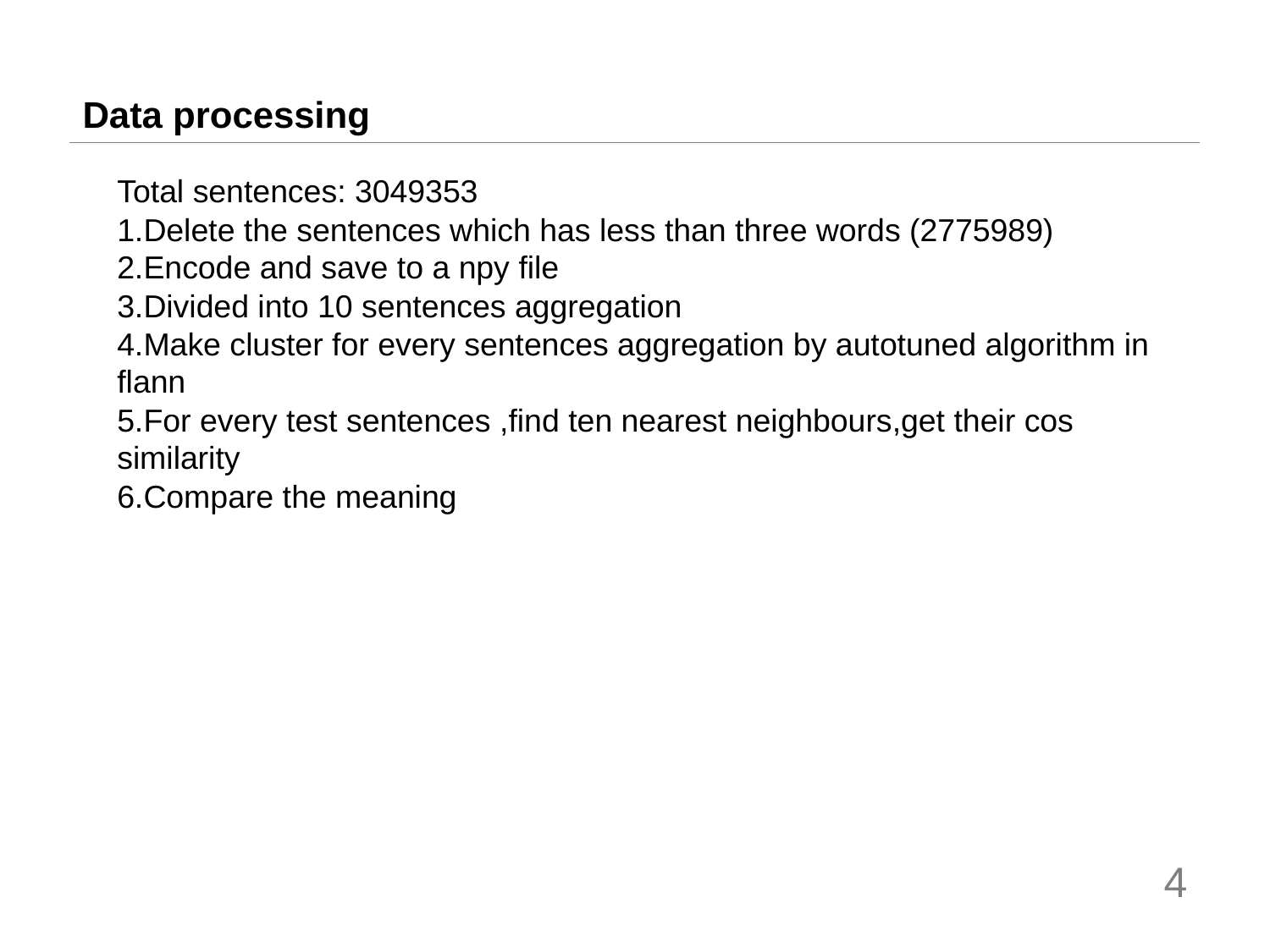

# Data processing
Total sentences: 3049353
1.Delete the sentences which has less than three words (2775989)
2.Encode and save to a npy file
3.Divided into 10 sentences aggregation
4.Make cluster for every sentences aggregation by autotuned algorithm in flann
5.For every test sentences ,find ten nearest neighbours,get their cos similarity
6.Compare the meaning
4